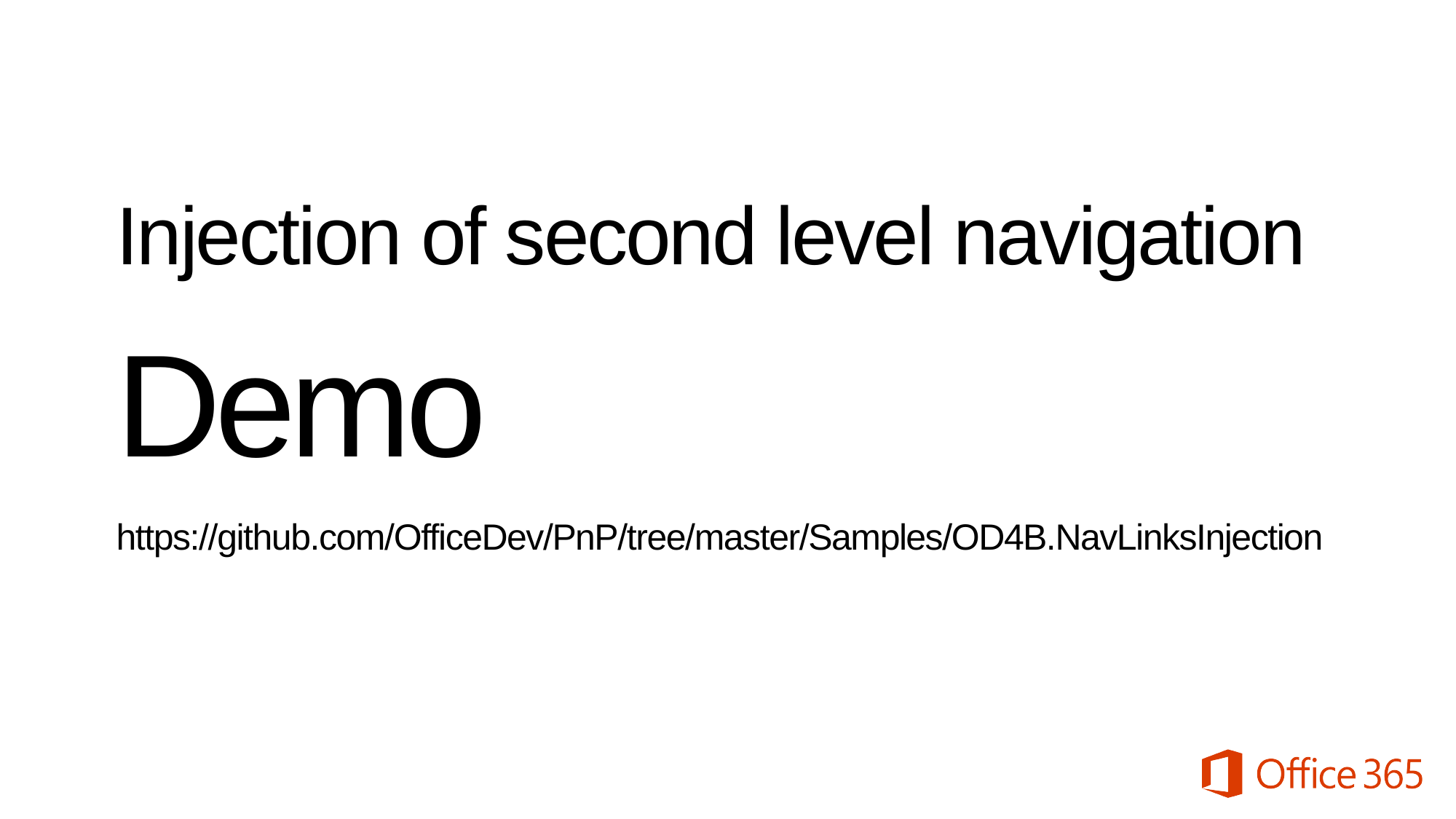

Injection of second level navigation
Demo
https://github.com/OfficeDev/PnP/tree/master/Samples/OD4B.NavLinksInjection